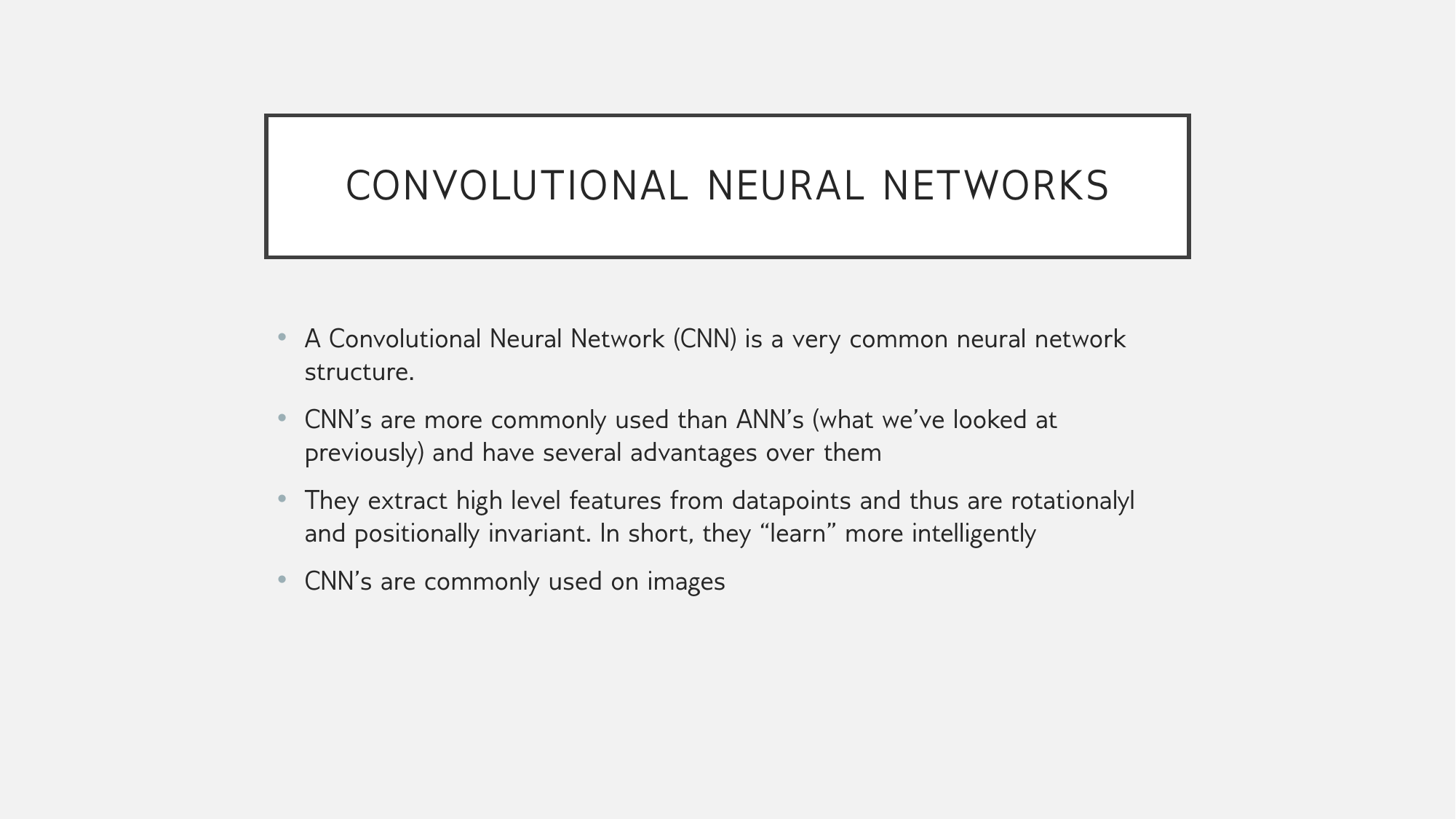

# Convolutional Neural Networks
A Convolutional Neural Network (CNN) is a very common neural network structure.
CNN’s are more commonly used than ANN’s (what we’ve looked at previously) and have several advantages over them
They extract high level features from datapoints and thus are rotationalyl and positionally invariant. In short, they “learn” more intelligently
CNN’s are commonly used on images